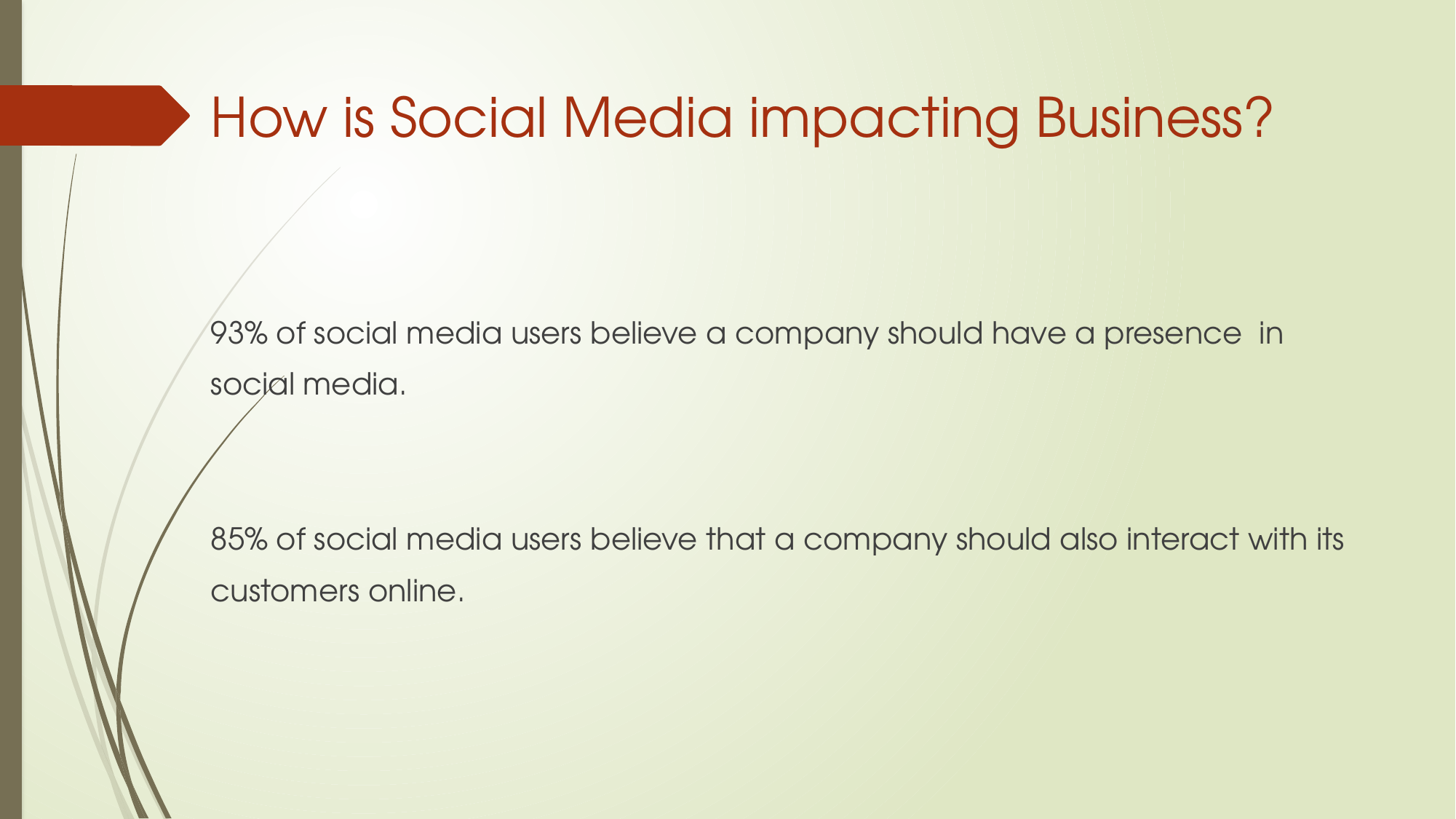

How is Social Media impacting Business?

93% of social media users believe a company should have a presence  in
social media.

85% of social media users believe that a company should also interact with its
customers online.